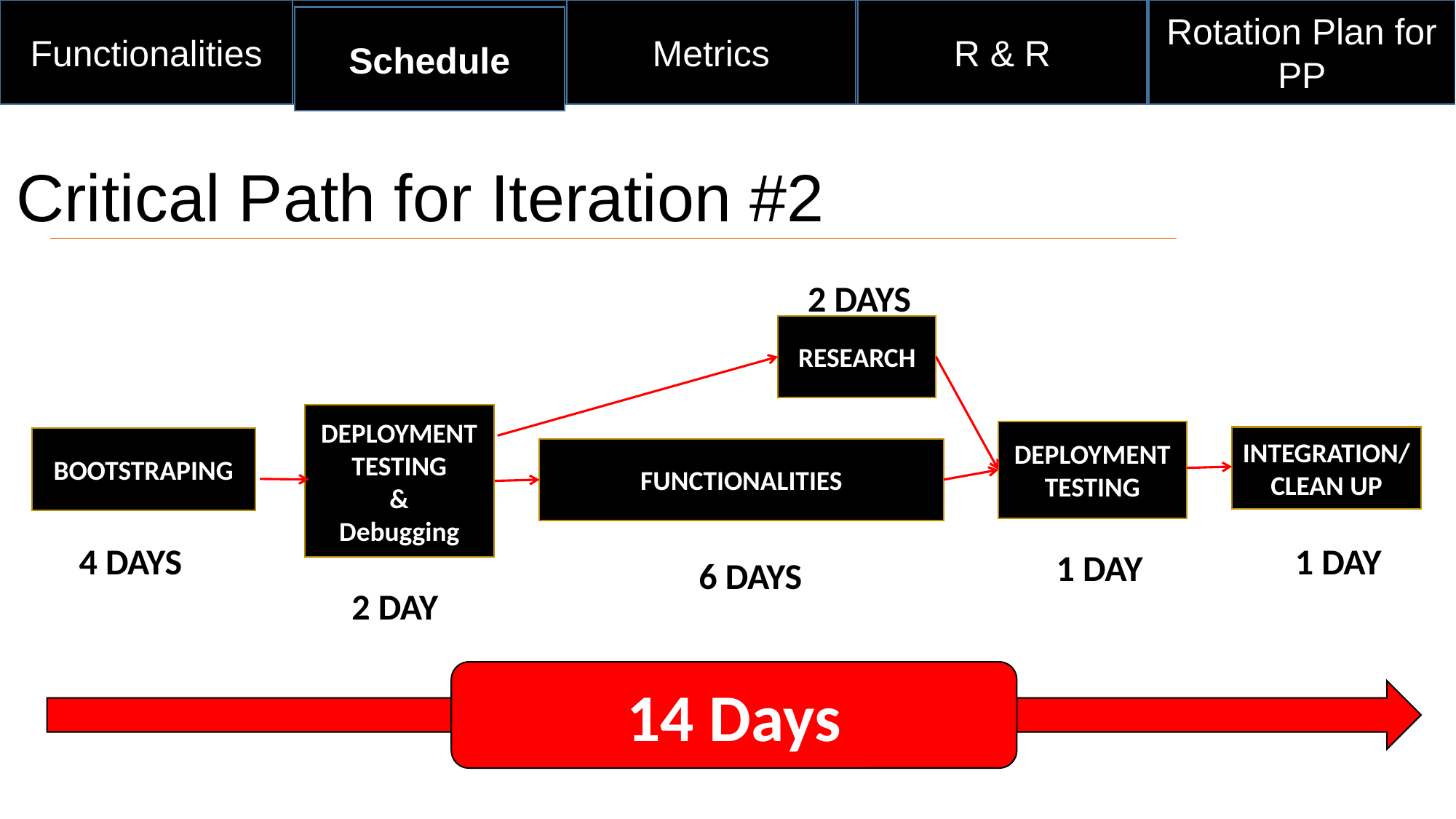

Functionalities
Metrics
R & R
Rotation Plan for PP
Schedule
# Critical Path for Iteration #2
2 DAYS
RESEARCH
DEPLOYMENT
TESTING
&
Debugging
DEPLOYMENT
TESTING
INTEGRATION/CLEAN UP
BOOTSTRAPING
FUNCTIONALITIES
1 DAY
4 DAYS
1 DAY
6 DAYS
2 DAY
14 Days